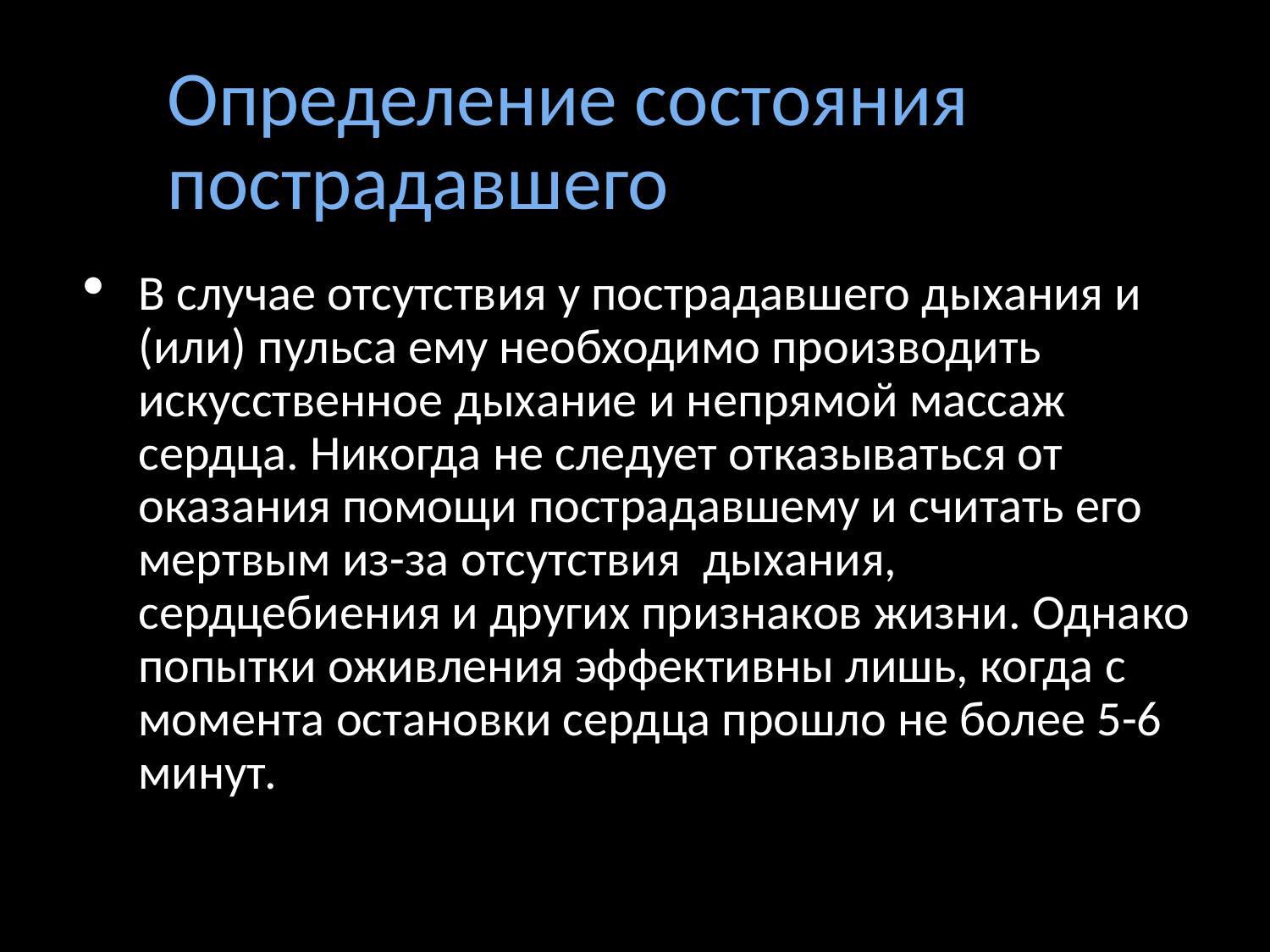

# Определение состояния пострадавшего
В случае отсутствия у пострадавшего дыхания и (или) пульса ему необходимо производить искусственное дыхание и непрямой массаж сердца. Никогда не следует отказываться от оказания помощи пострадавшему и считать его мертвым из-за отсутствия  дыхания, сердцебиения и других признаков жизни. Однако попытки оживления эффективны лишь, когда с момента остановки сердца прошло не более 5-6 минут.